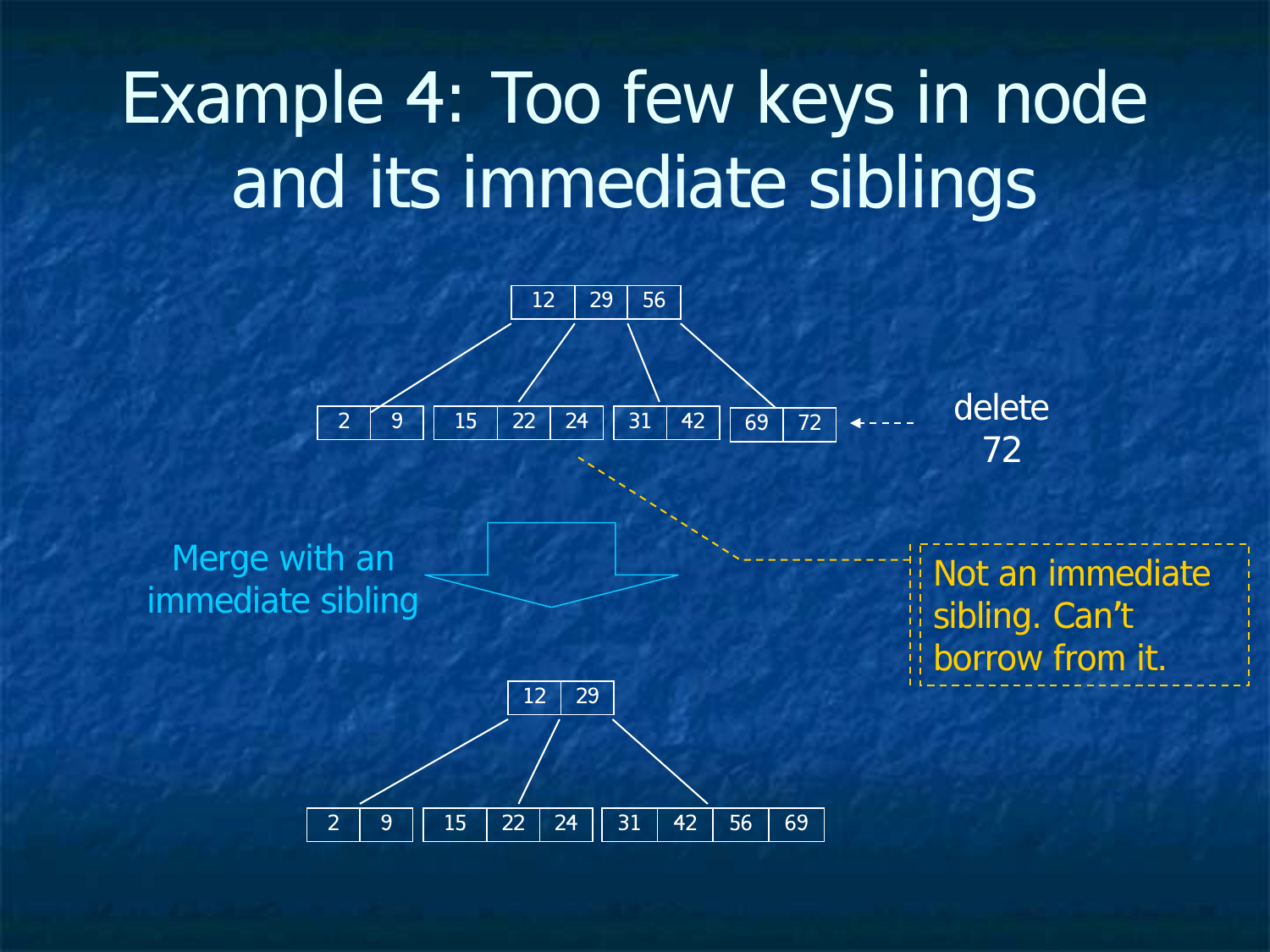

# Example 4: Too few keys in node and its immediate siblings
| 12 | 29 | 56 |
| --- | --- | --- |
delete 72
| 2 | 9 |
| --- | --- |
| 15 | 22 | 24 |
| --- | --- | --- |
| 31 | 42 |
| --- | --- |
| 69 | 72 |
| --- | --- |

Merge with an immediate sibling
Not an immediate sibling. Can’t borrow from it.
| 12 | 29 |
| --- | --- |
| 2 | 9 |
| --- | --- |
| 15 | 22 | 24 |
| --- | --- | --- |
| 31 | 42 | 56 | 69 |
| --- | --- | --- | --- |